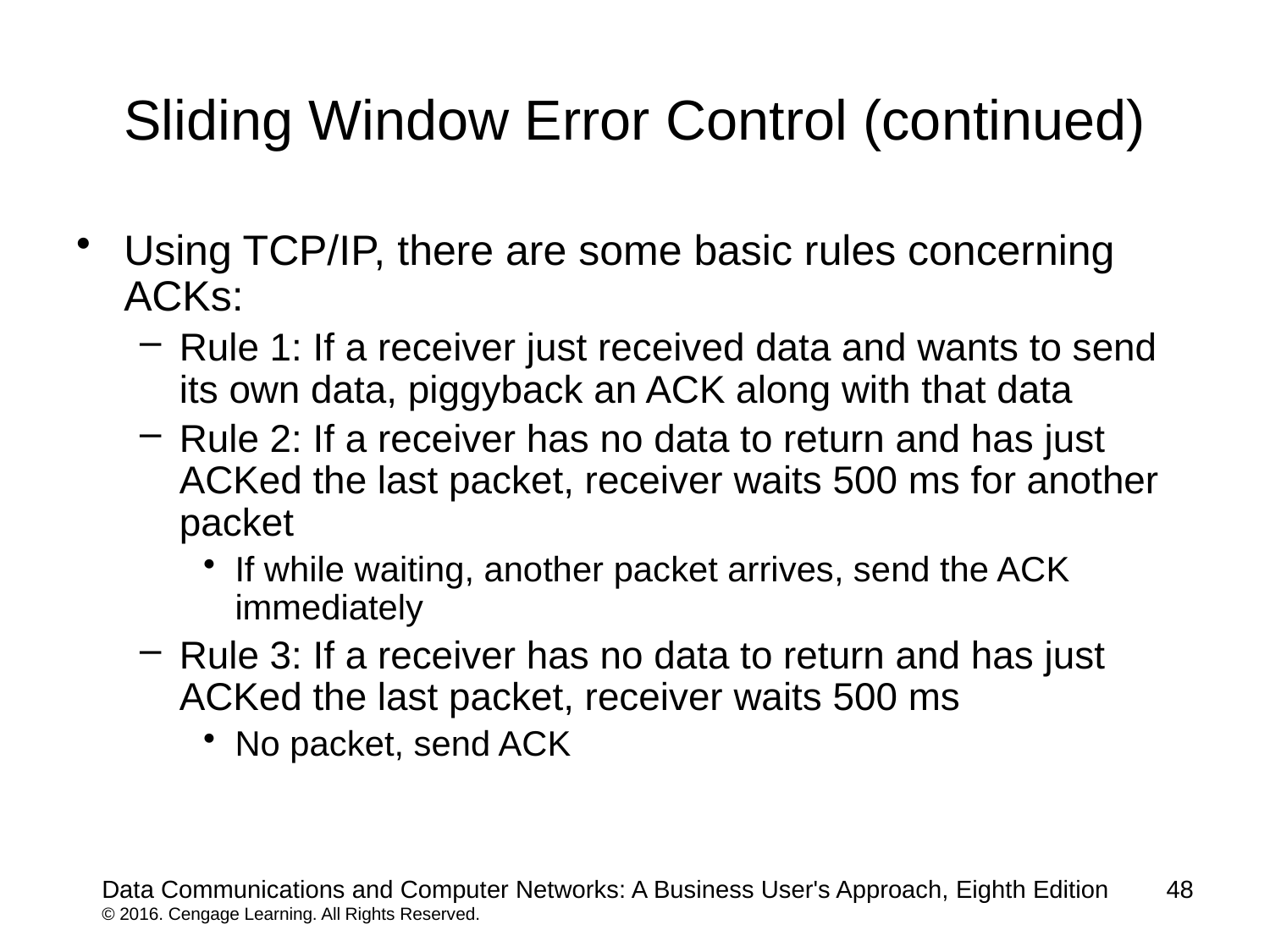

# Sliding Window Error Control (continued)

Using TCP/IP, there are some basic rules concerning ACKs:
Rule 1: If a receiver just received data and wants to send its own data, piggyback an ACK along with that data
Rule 2: If a receiver has no data to return and has just ACKed the last packet, receiver waits 500 ms for another packet
If while waiting, another packet arrives, send the ACK immediately
Rule 3: If a receiver has no data to return and has just ACKed the last packet, receiver waits 500 ms
No packet, send ACK

Data Communications and Computer Networks: A Business User's Approach, Eighth Edition
© 2016. Cengage Learning. All Rights Reserved.

48